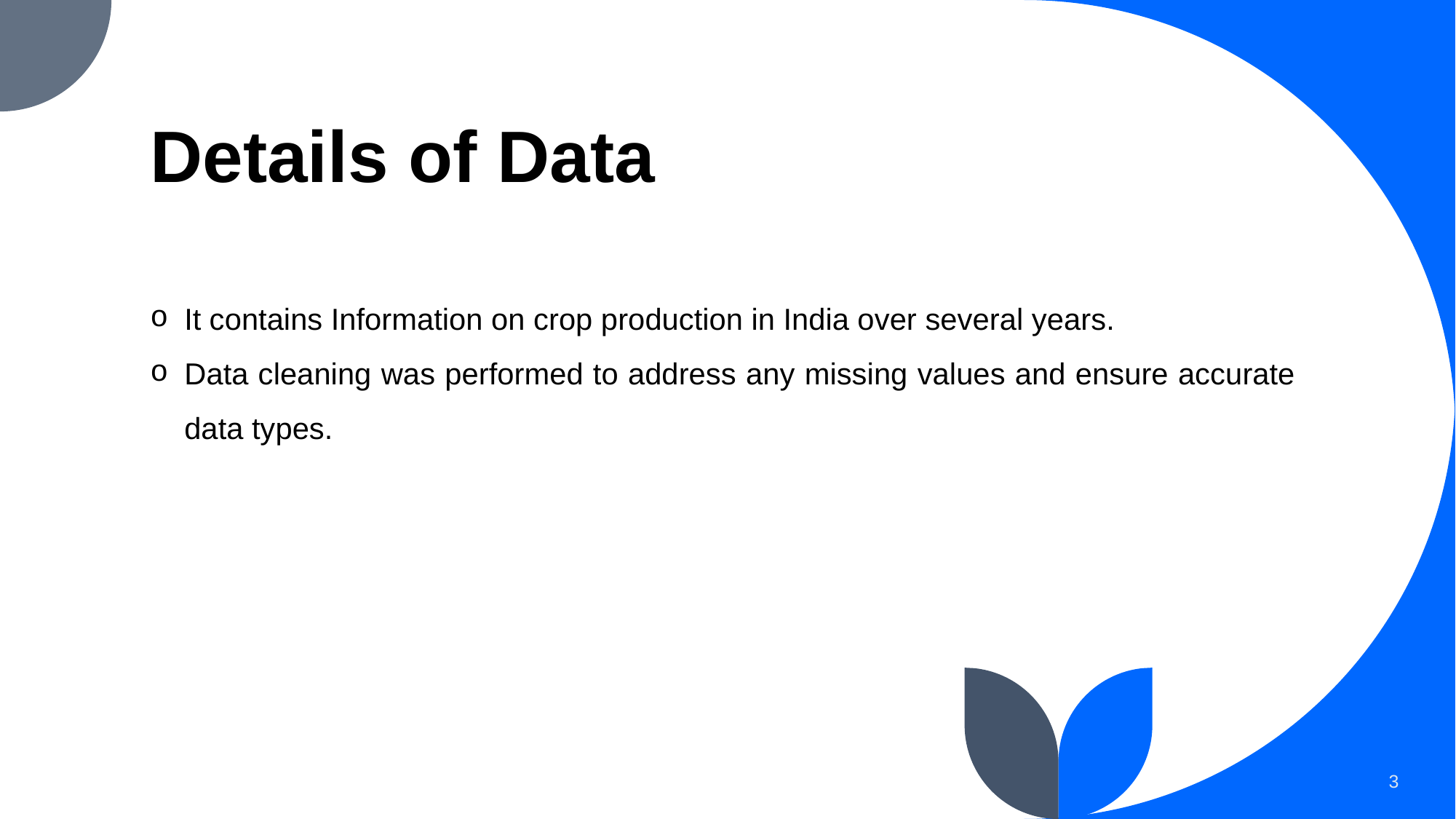

# Details of Data
It contains Information on crop production in India over several years.
Data cleaning was performed to address any missing values and ensure accurate data types.

3